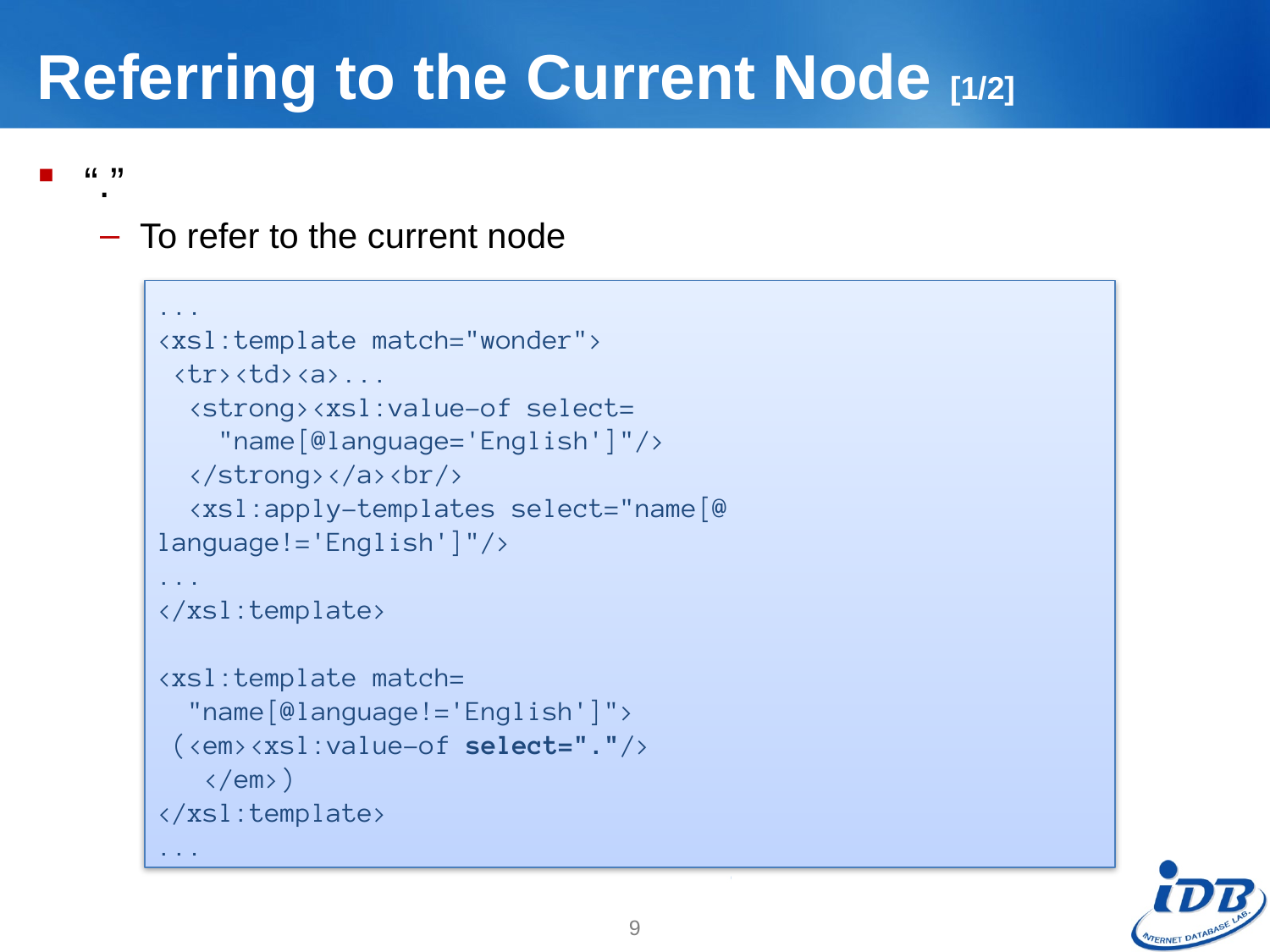

# Referring to the Current Node [1/2]
“.”
To refer to the current node
...
<xsl:template match="wonder">
 <tr><td><a>...
  <strong><xsl:value-of select=
    "name[@language='English']"/>
  </strong></a><br/>
  <xsl:apply-templates select="name[@
language!='English']"/>
...
</xsl:template>

<xsl:template match=
  "name[@language!='English']">
 (<em><xsl:value-of select="."/>
   </em>)
</xsl:template>
...
9